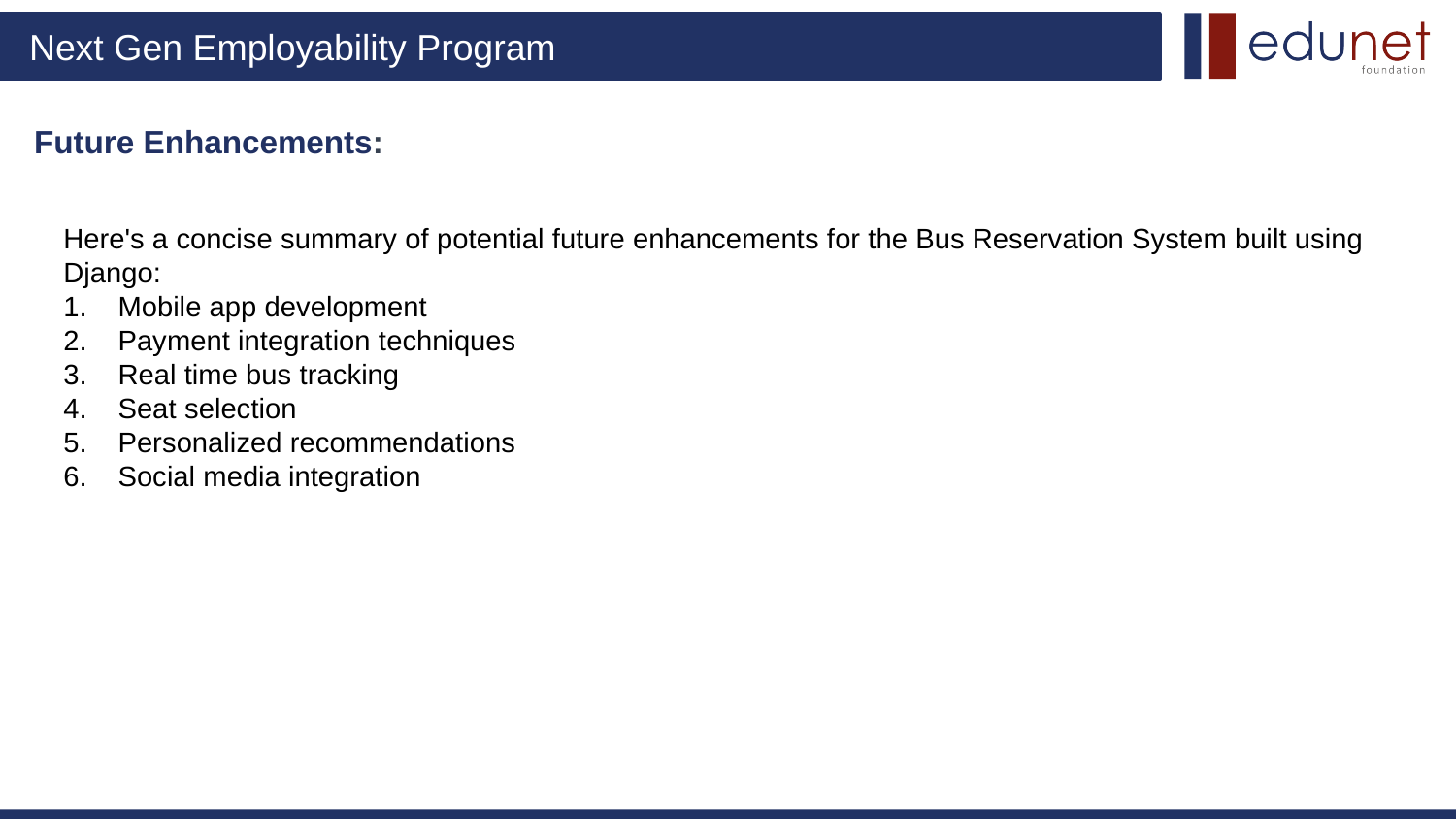

# Future Enhancements:
Here's a concise summary of potential future enhancements for the Bus Reservation System built using Django:
Mobile app development
Payment integration techniques
Real time bus tracking
Seat selection
Personalized recommendations
Social media integration